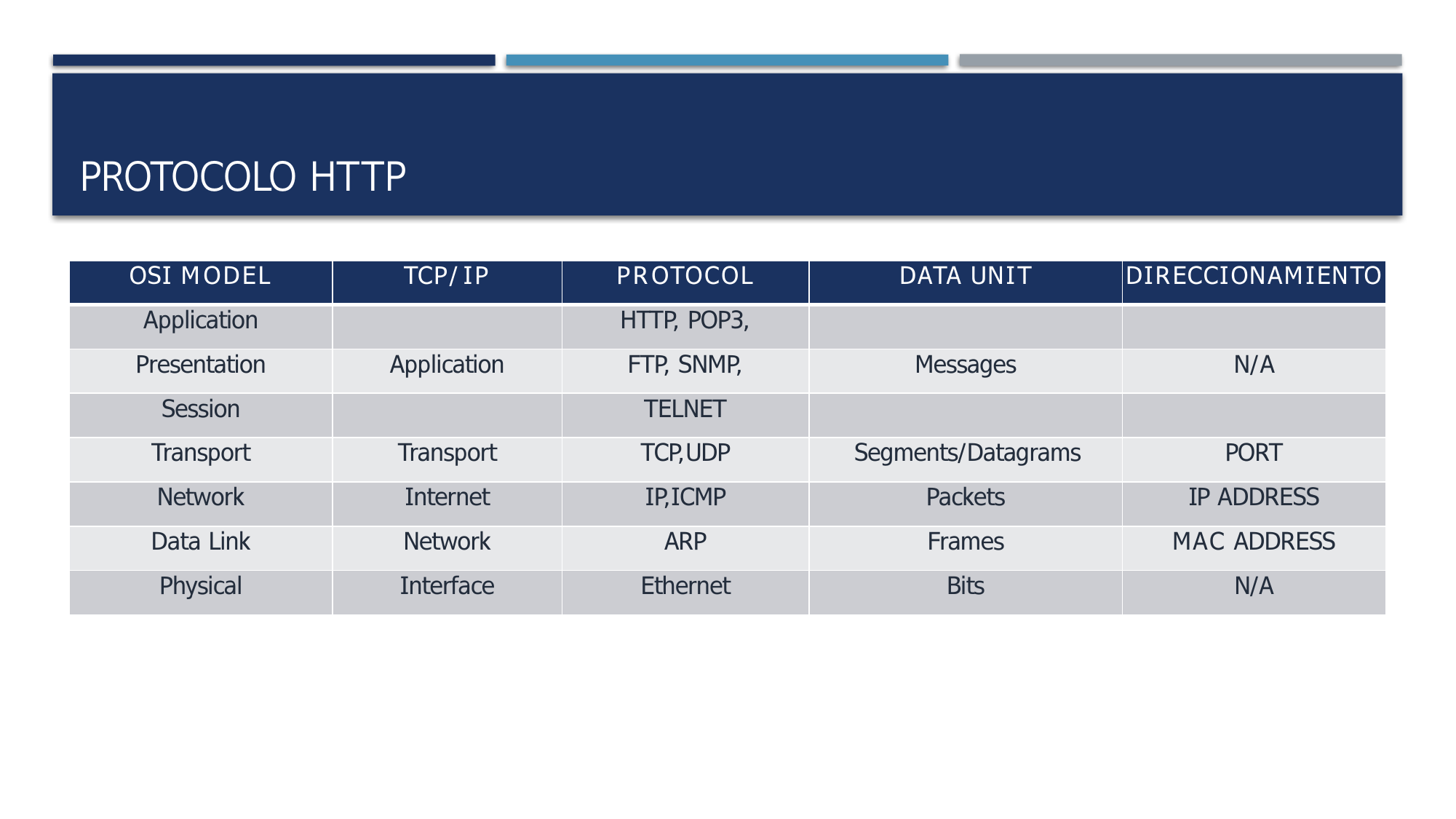

# Protocolo HTTP
| OSI MODEL | TCP/IP | PROTOCOL | DATA UNIT | DIRECCIONAMIENTO |
| --- | --- | --- | --- | --- |
| Application |  | HTTP, POP3, |  |  |
| Presentation | Application | FTP, SNMP, | Messages | N/A |
| Session |  | TELNET |  |  |
| Transport | Transport | TCP,UDP | Segments/Datagrams | PORT |
| Network | Internet | IP,ICMP | Packets | IP ADDRESS |
| Data Link | Network | ARP | Frames | MAC ADDRESS |
| Physical | Interface | Ethernet | Bits | N/A |